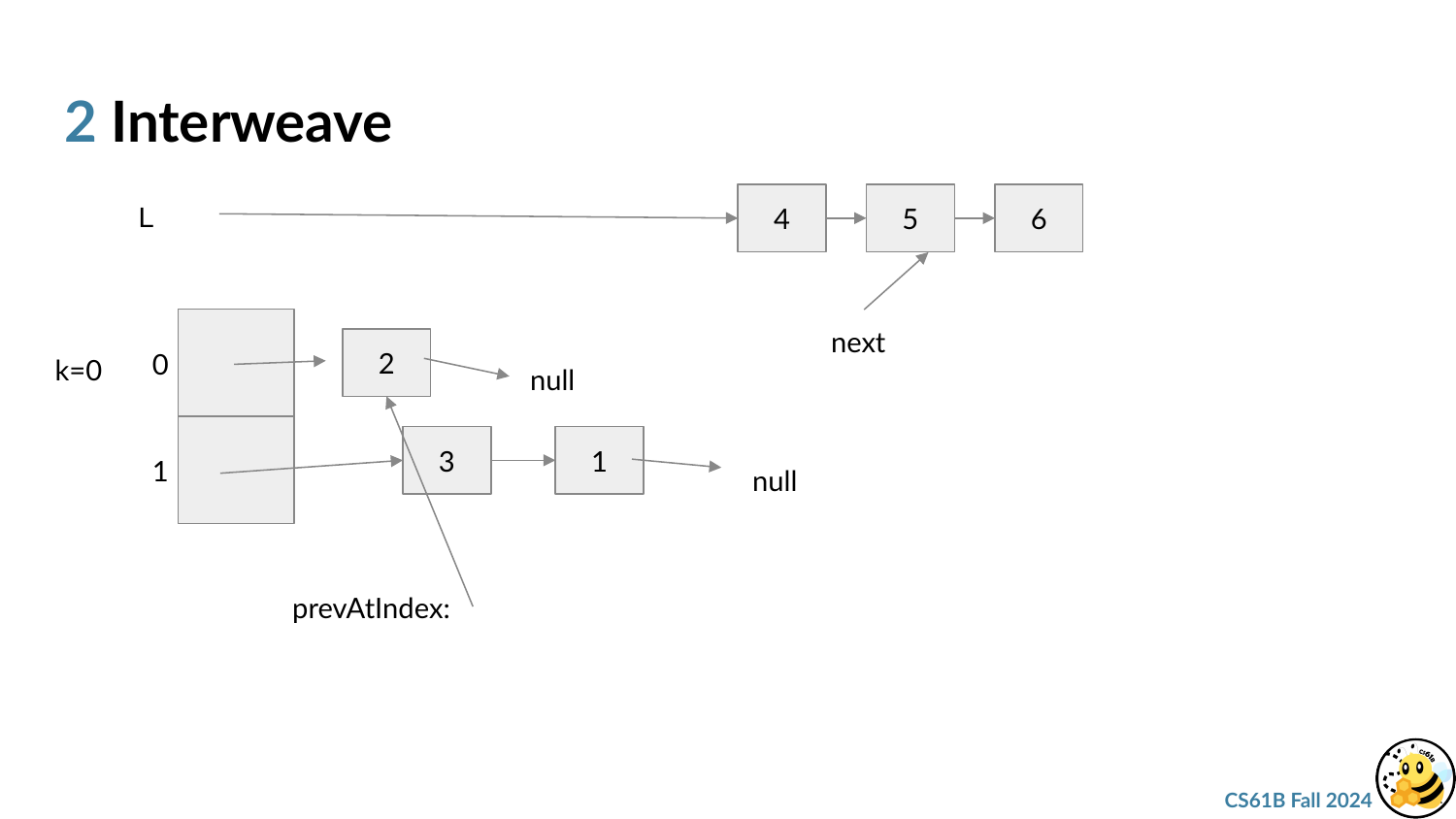

# 2 Interweave
L
4
5
6

next
2
0
k=0
null

3
1
1
null
prevAtIndex: